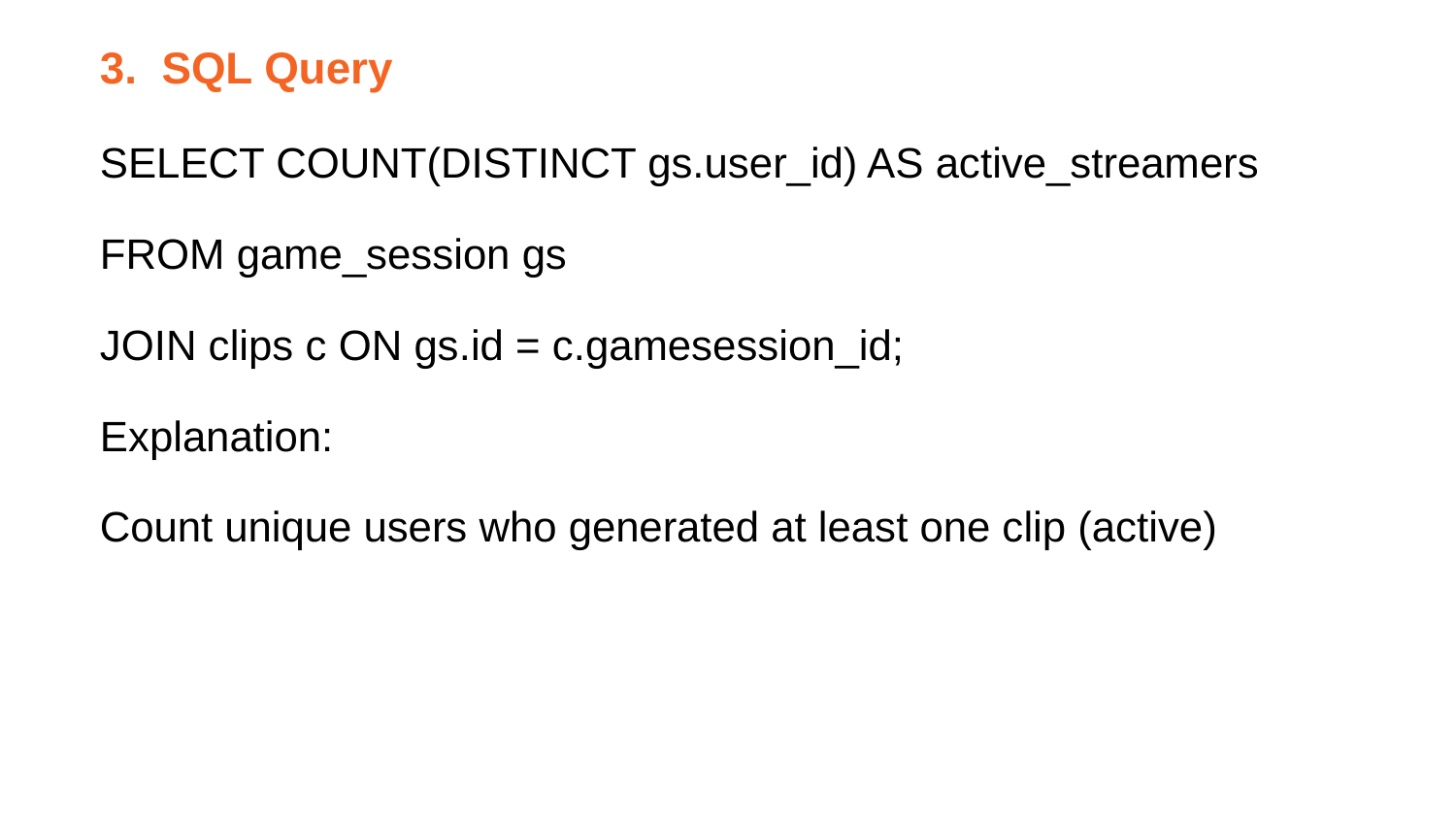

3.  SQL Query
SELECT COUNT(DISTINCT gs.user_id) AS active_streamers
FROM game_session gs
JOIN clips c ON gs.id = c.gamesession_id;
Explanation:
Count unique users who generated at least one clip (active)